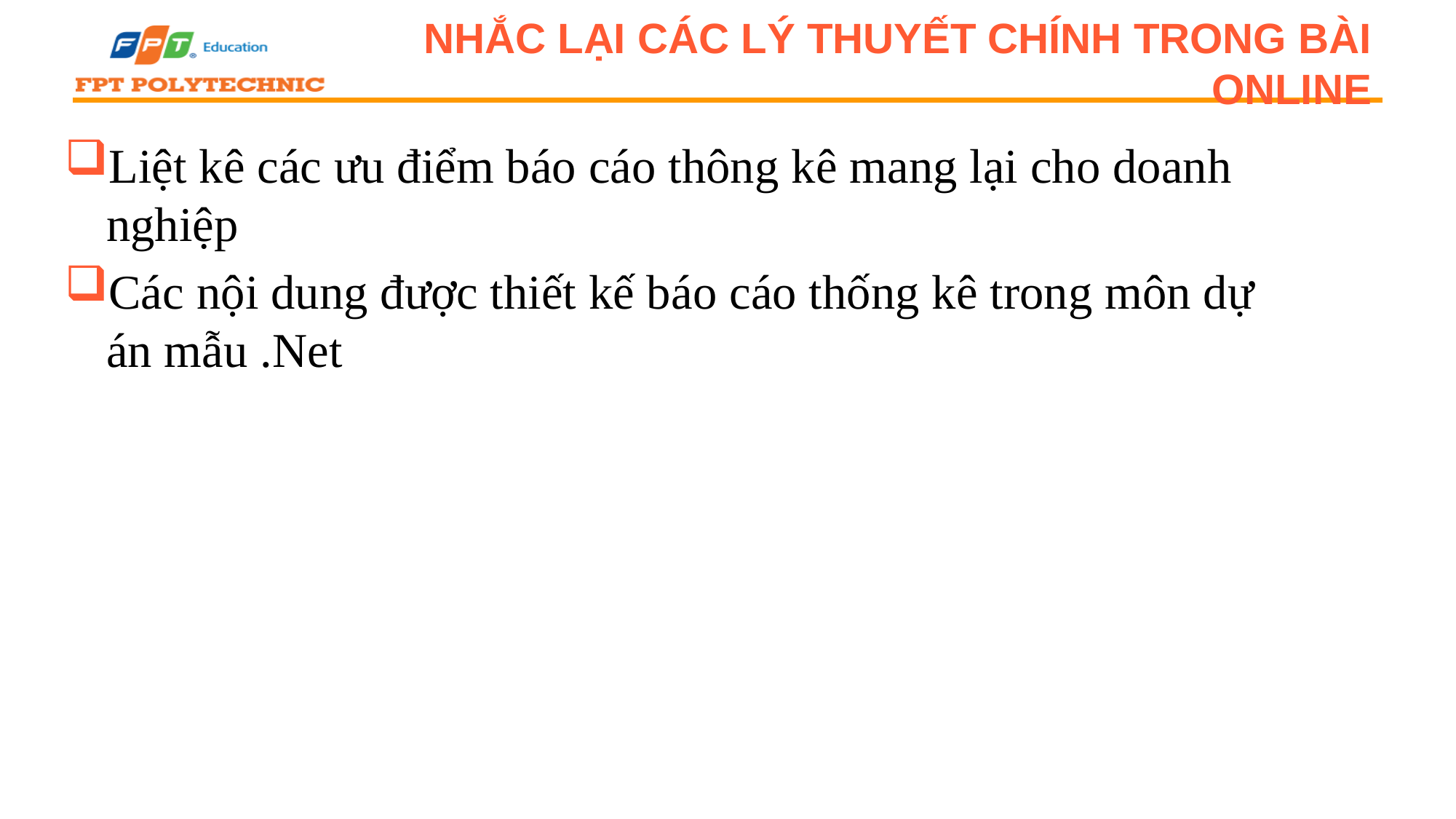

# Nhắc lại các lý thuyết chính trong bài online
Liệt kê các ưu điểm báo cáo thông kê mang lại cho doanh nghiệp
Các nội dung được thiết kế báo cáo thống kê trong môn dự án mẫu .Net